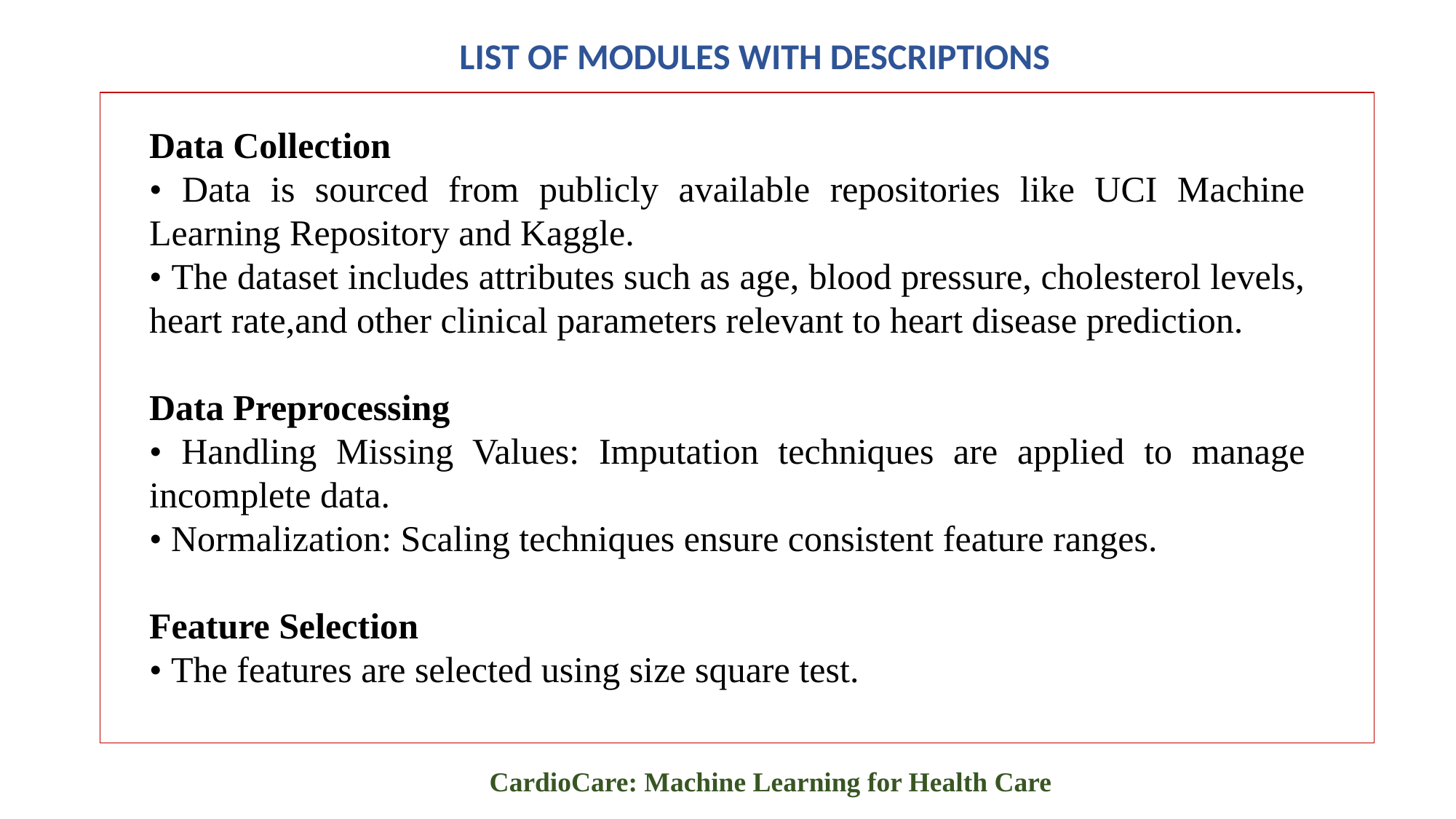

# LIST OF MODULES WITH DESCRIPTIONS

Data Collection
• Data is sourced from publicly available repositories like UCI Machine Learning Repository and Kaggle.
• The dataset includes attributes such as age, blood pressure, cholesterol levels, heart rate,and other clinical parameters relevant to heart disease prediction.

Data Preprocessing
• Handling Missing Values: Imputation techniques are applied to manage incomplete data.
• Normalization: Scaling techniques ensure consistent feature ranges.

Feature Selection
• The features are selected using size square test.

CardioCare: Machine Learning for Health Care